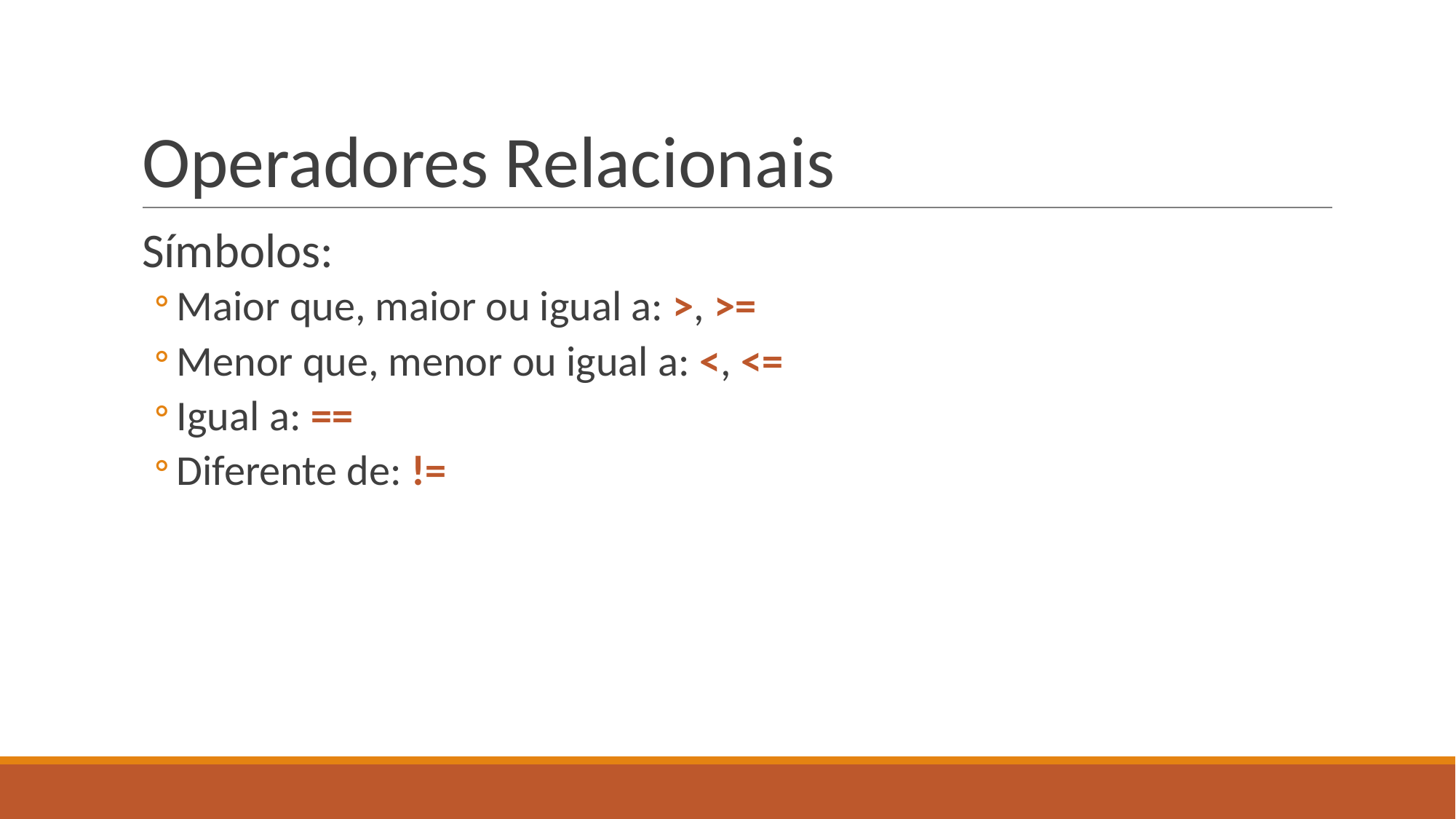

# Operadores Relacionais
Símbolos:
Maior que, maior ou igual a: >, >=
Menor que, menor ou igual a: <, <=
Igual a: ==
Diferente de: !=